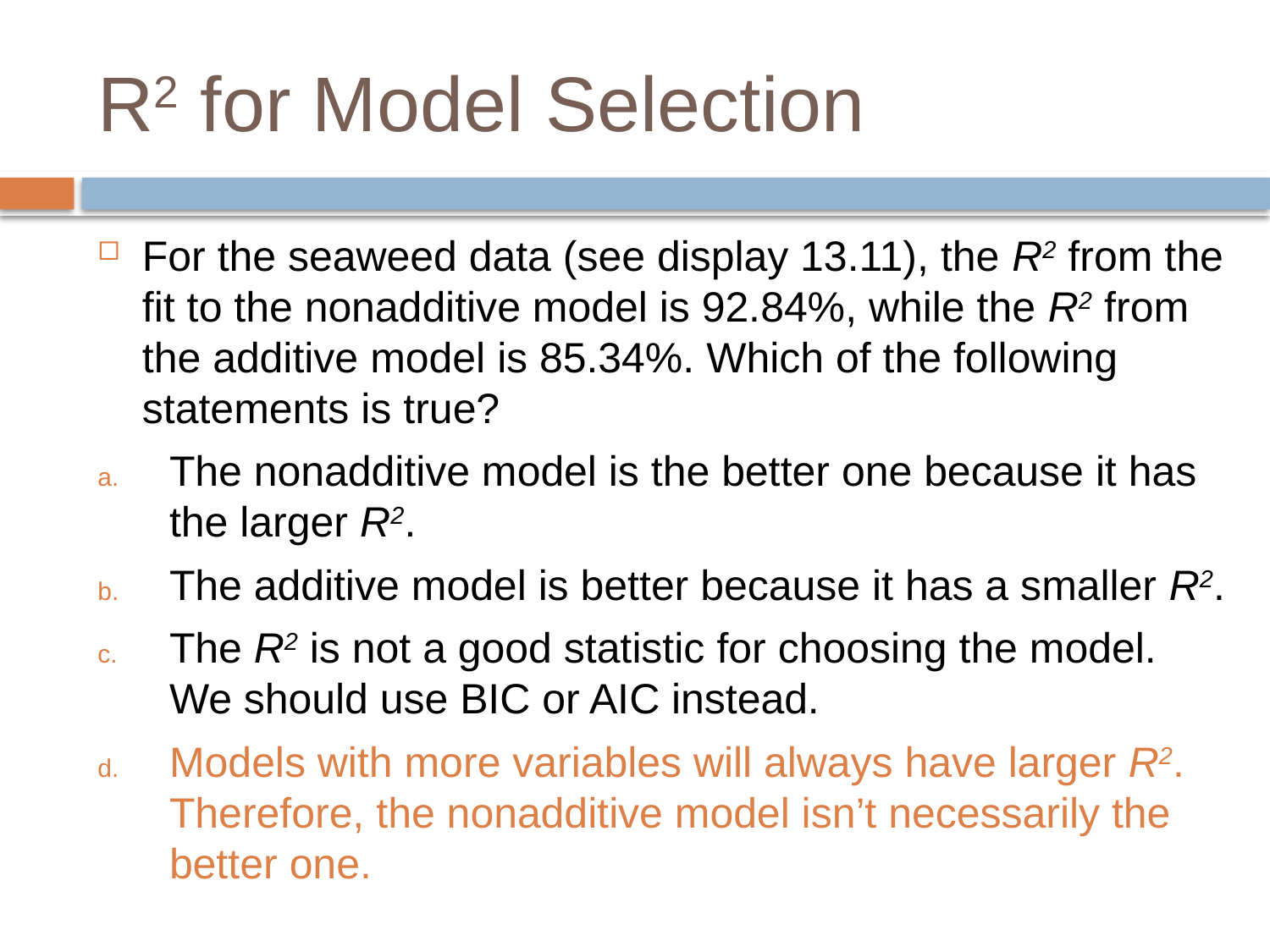

# R2 for Model Selection
For the seaweed data (see display 13.11), the R2 from the fit to the nonadditive model is 92.84%, while the R2 from the additive model is 85.34%. Which of the following statements is true?
The nonadditive model is the better one because it has the larger R2.
The additive model is better because it has a smaller R2.
The R2 is not a good statistic for choosing the model. We should use BIC or AIC instead.
Models with more variables will always have larger R2. Therefore, the nonadditive model isn’t necessarily the better one.